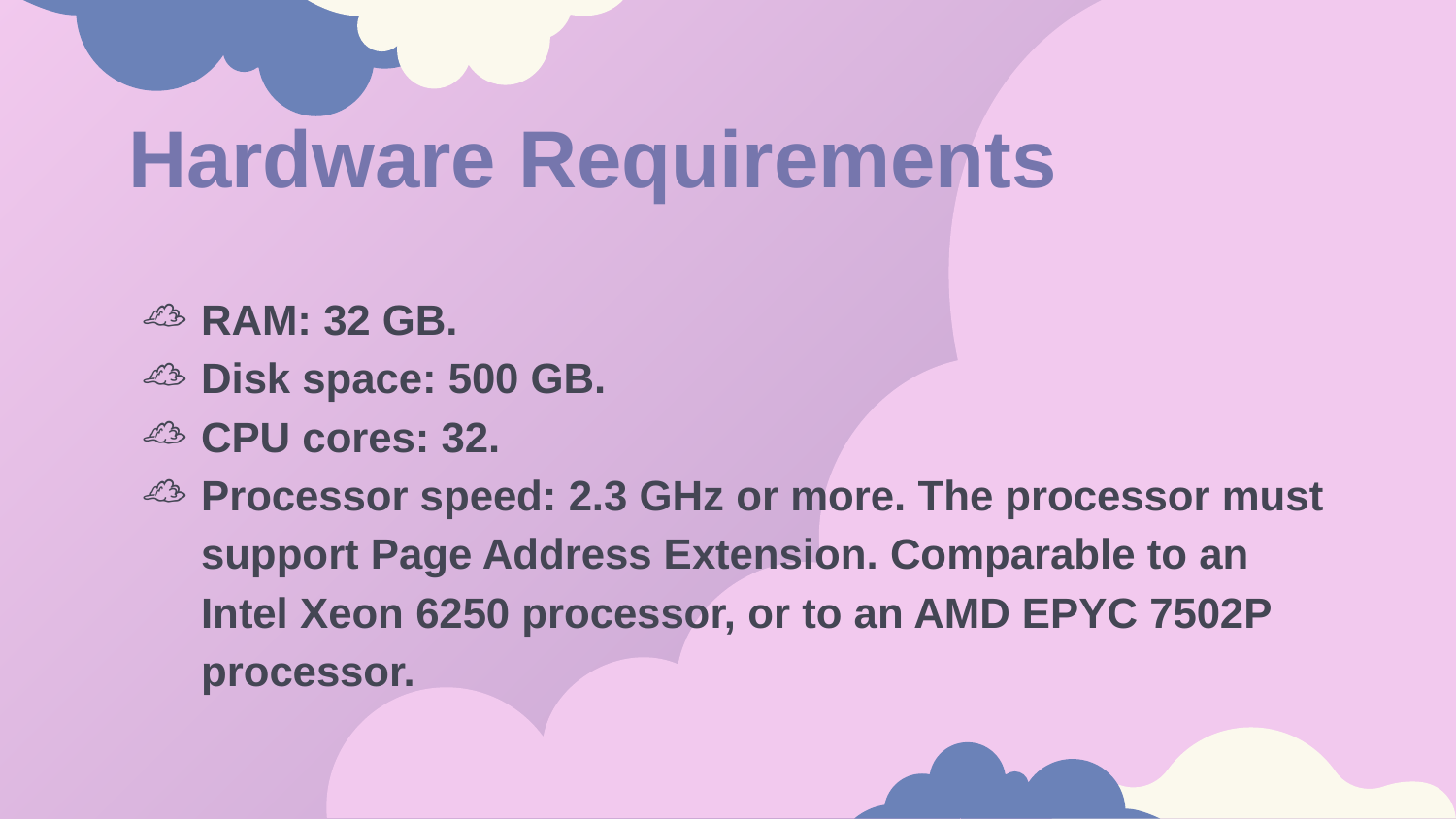

# Hardware Requirements

RAM: 32 GB.
Disk space: 500 GB.
CPU cores: 32.
Processor speed: 2.3 GHz or more. The processor must support Page Address Extension. Comparable to an Intel Xeon 6250 processor, or to an AMD EPYC 7502P processor.